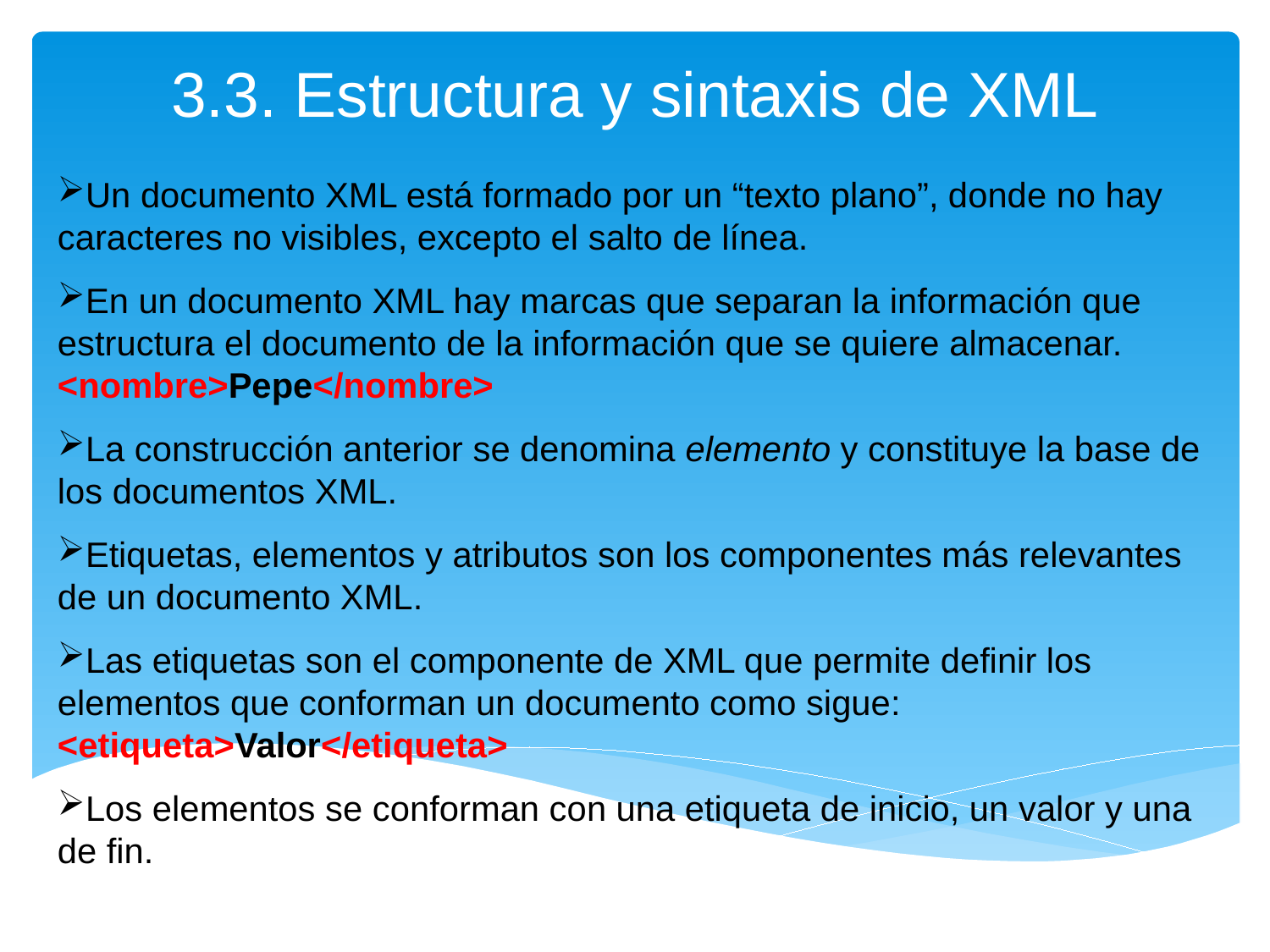

# 3.3. Estructura y sintaxis de XML
Un documento XML está formado por un “texto plano”, donde no hay caracteres no visibles, excepto el salto de línea.
En un documento XML hay marcas que separan la información que estructura el documento de la información que se quiere almacenar. <nombre>Pepe</nombre>
La construcción anterior se denomina elemento y constituye la base de los documentos XML.
Etiquetas, elementos y atributos son los componentes más relevantes de un documento XML.
Las etiquetas son el componente de XML que permite definir los elementos que conforman un documento como sigue: <etiqueta>Valor</etiqueta>
Los elementos se conforman con una etiqueta de inicio, un valor y una de fin.